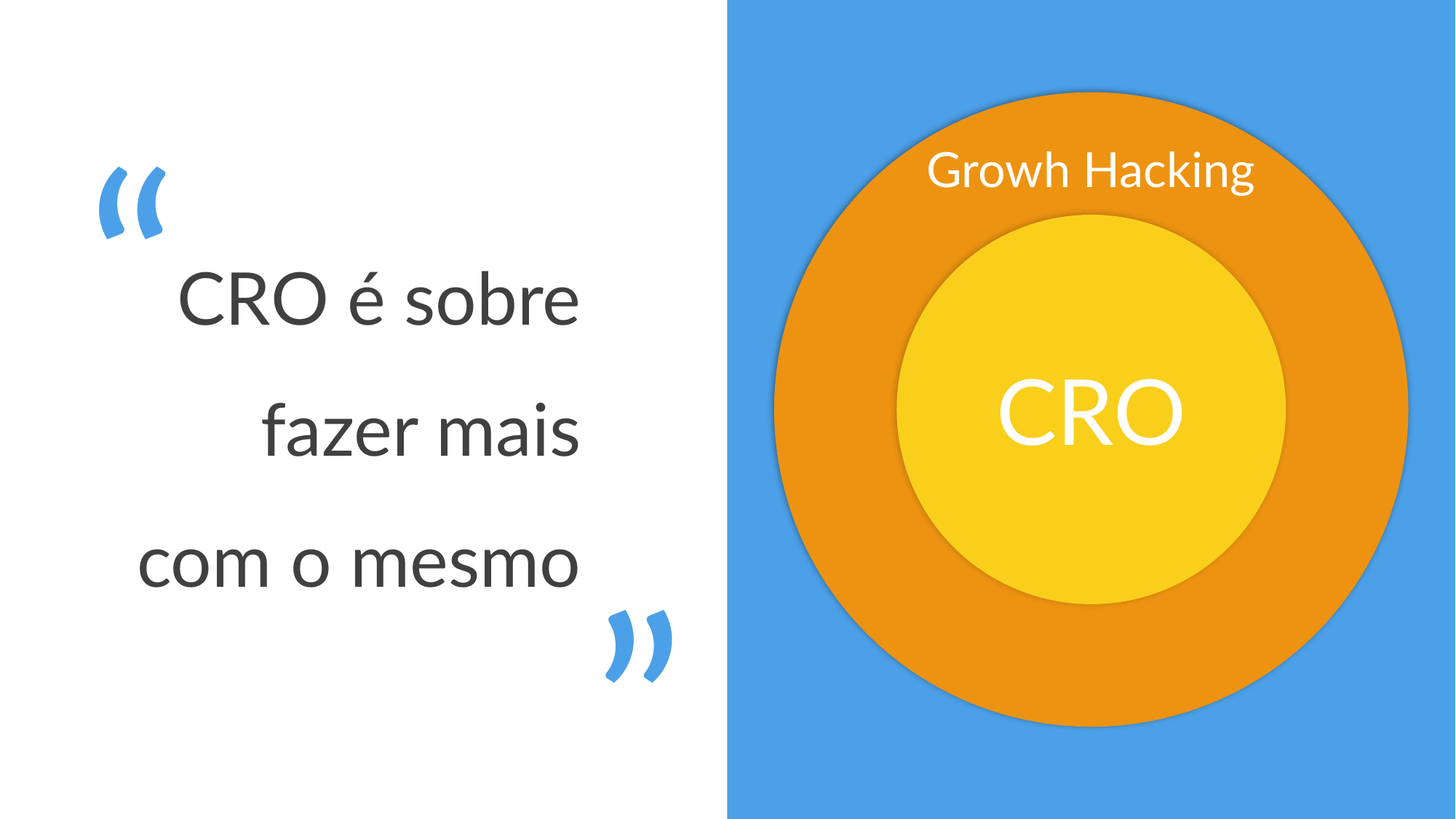

“
Growh Hacking
CRO é sobre fazer mais com o mesmo

CRO
”